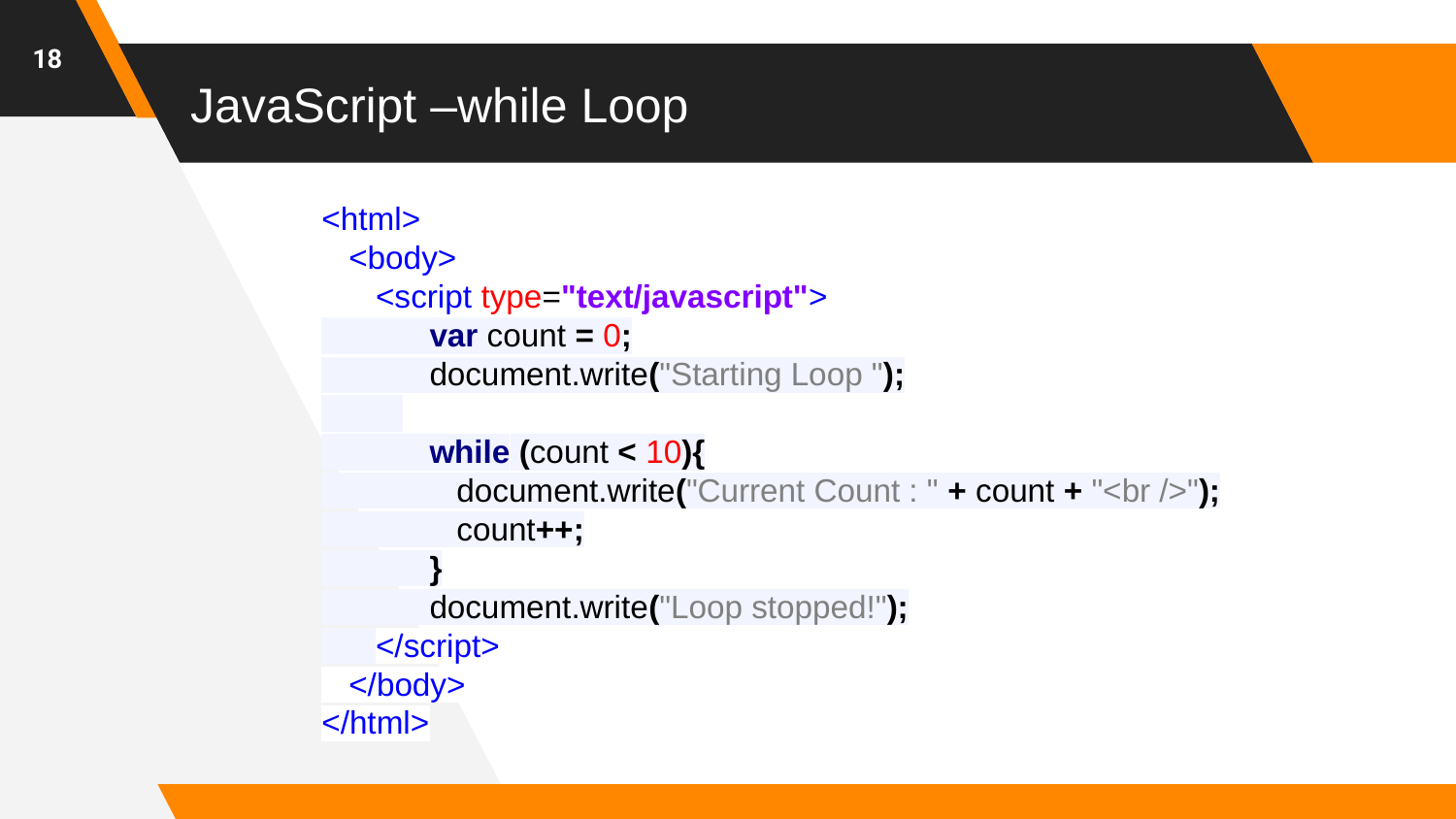

18
# JavaScript –while Loop
<html>
   <body>
      <script type="text/javascript">
            var count = 0;
            document.write("Starting Loop ");

            while (count < 10){
               document.write("Current Count : " + count + "<br />");
               count++;
            }
            document.write("Loop stopped!");
      </script>
   </body>
</html>